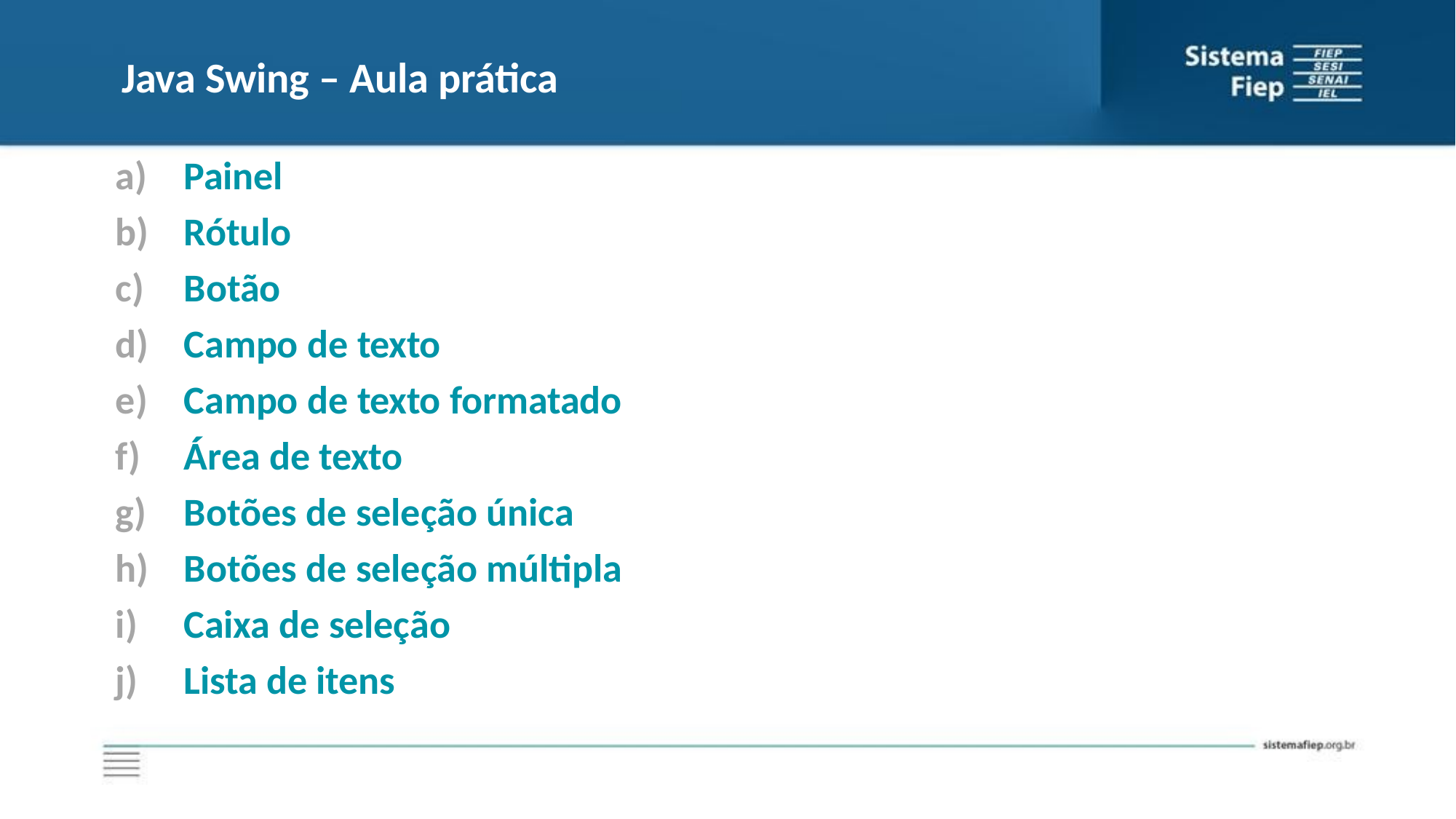

# Java Swing – Aula prática
Painel
Rótulo
Botão
Campo de texto
Campo de texto formatado
Área de texto
Botões de seleção única
Botões de seleção múltipla
Caixa de seleção
Lista de itens